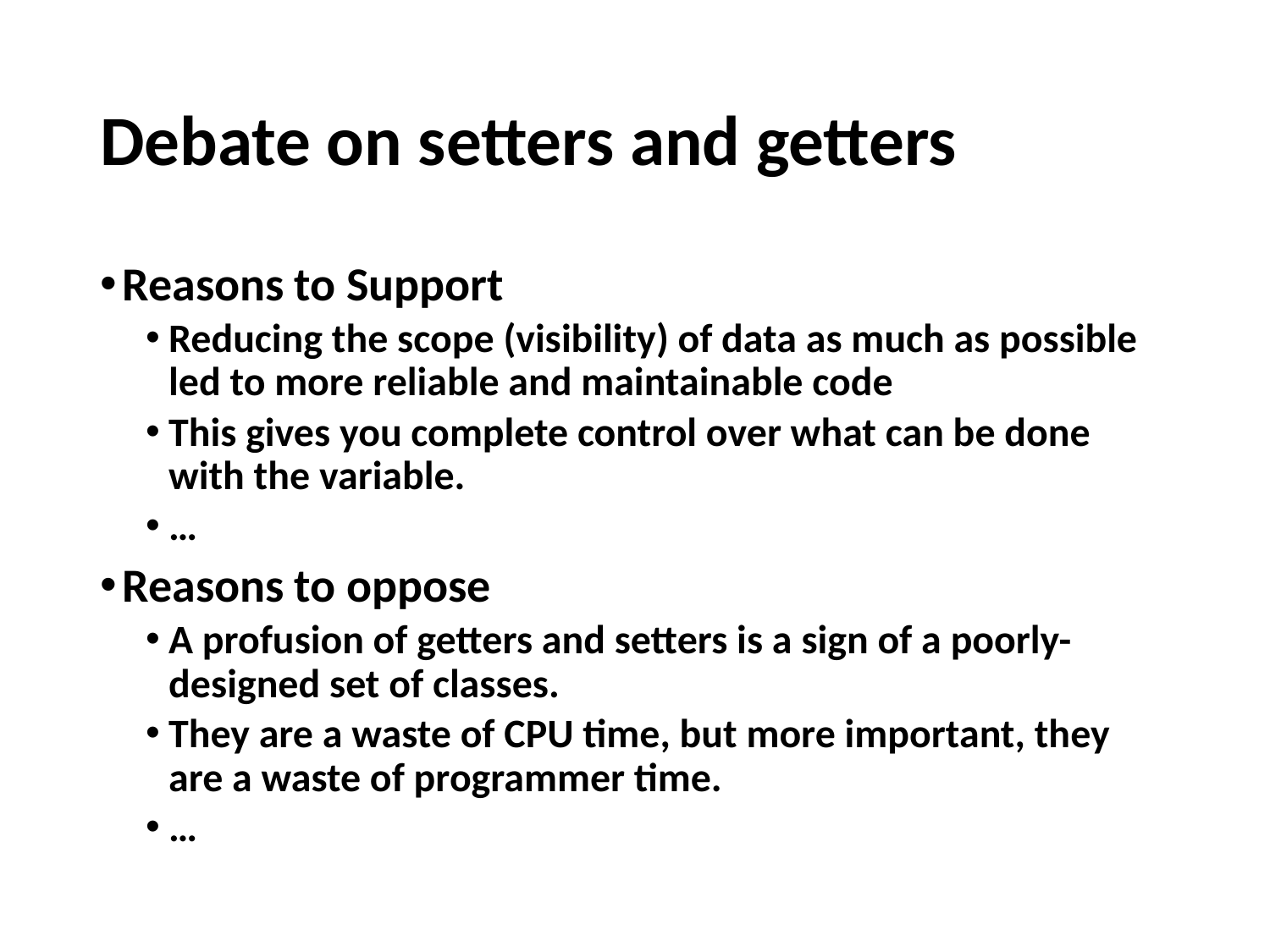

# Debate on setters and getters
Reasons to Support
Reducing the scope (visibility) of data as much as possible led to more reliable and maintainable code
This gives you complete control over what can be done with the variable.
…
Reasons to oppose
A profusion of getters and setters is a sign of a poorly-designed set of classes.
They are a waste of CPU time, but more important, they are a waste of programmer time.
…